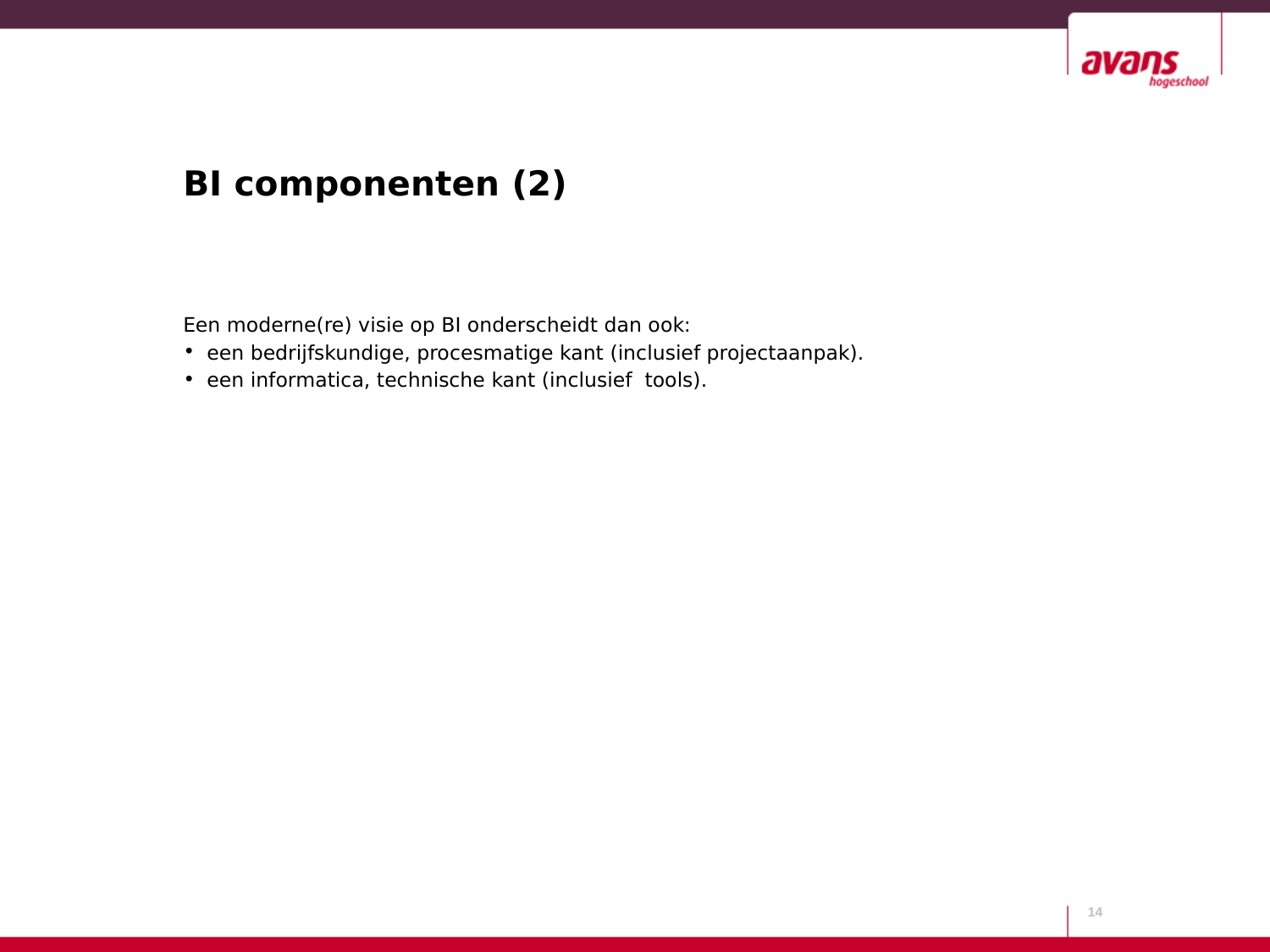

# BI componenten (2)
Een moderne(re) visie op BI onderscheidt dan ook:
een bedrijfskundige, procesmatige kant (inclusief projectaanpak).
een informatica, technische kant (inclusief  tools).

14